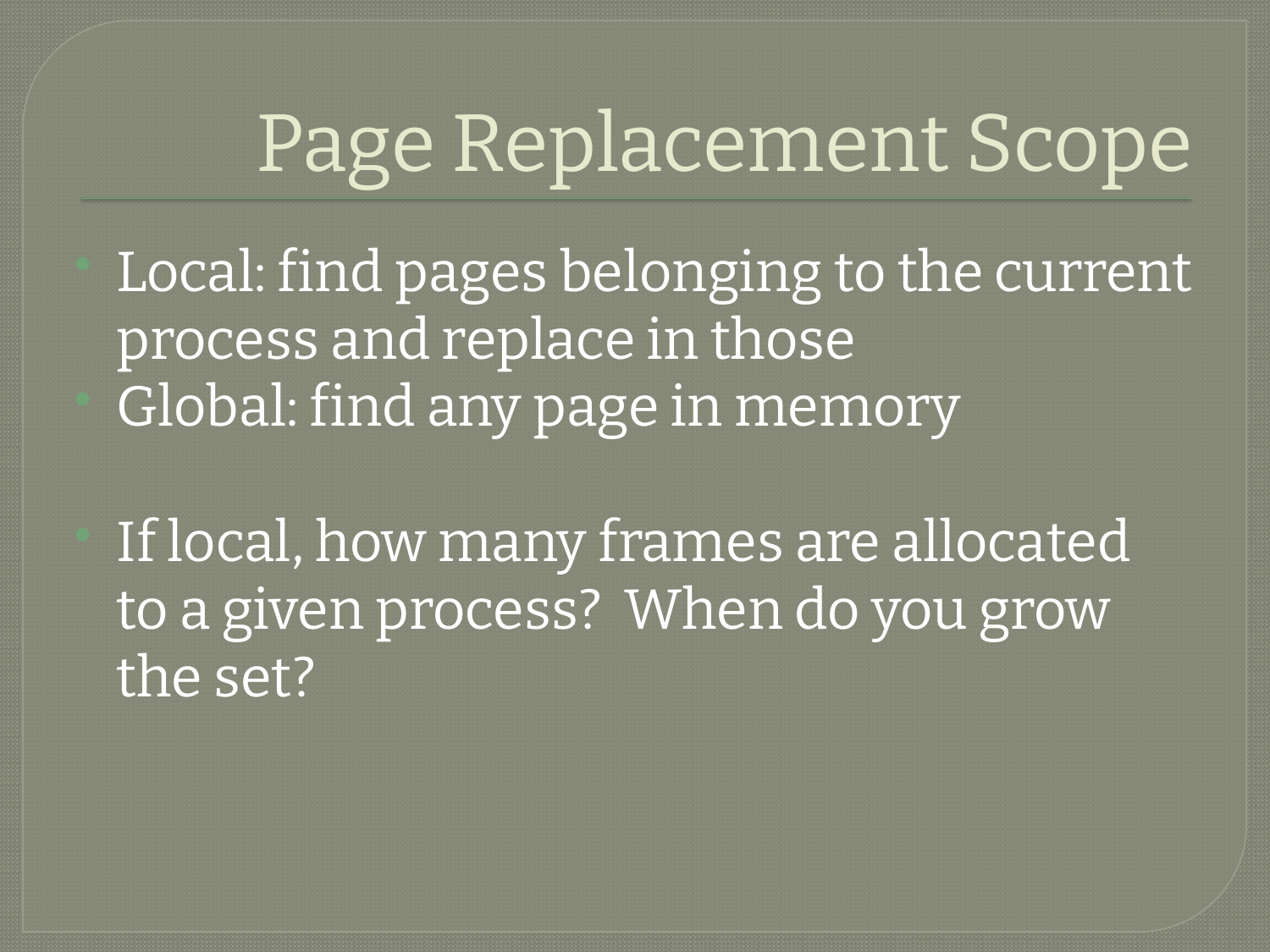

# Page Replacement Scope
Local: find pages belonging to the current process and replace in those
Global: find any page in memory

If local, how many frames are allocated to a given process?  When do you grow the set?